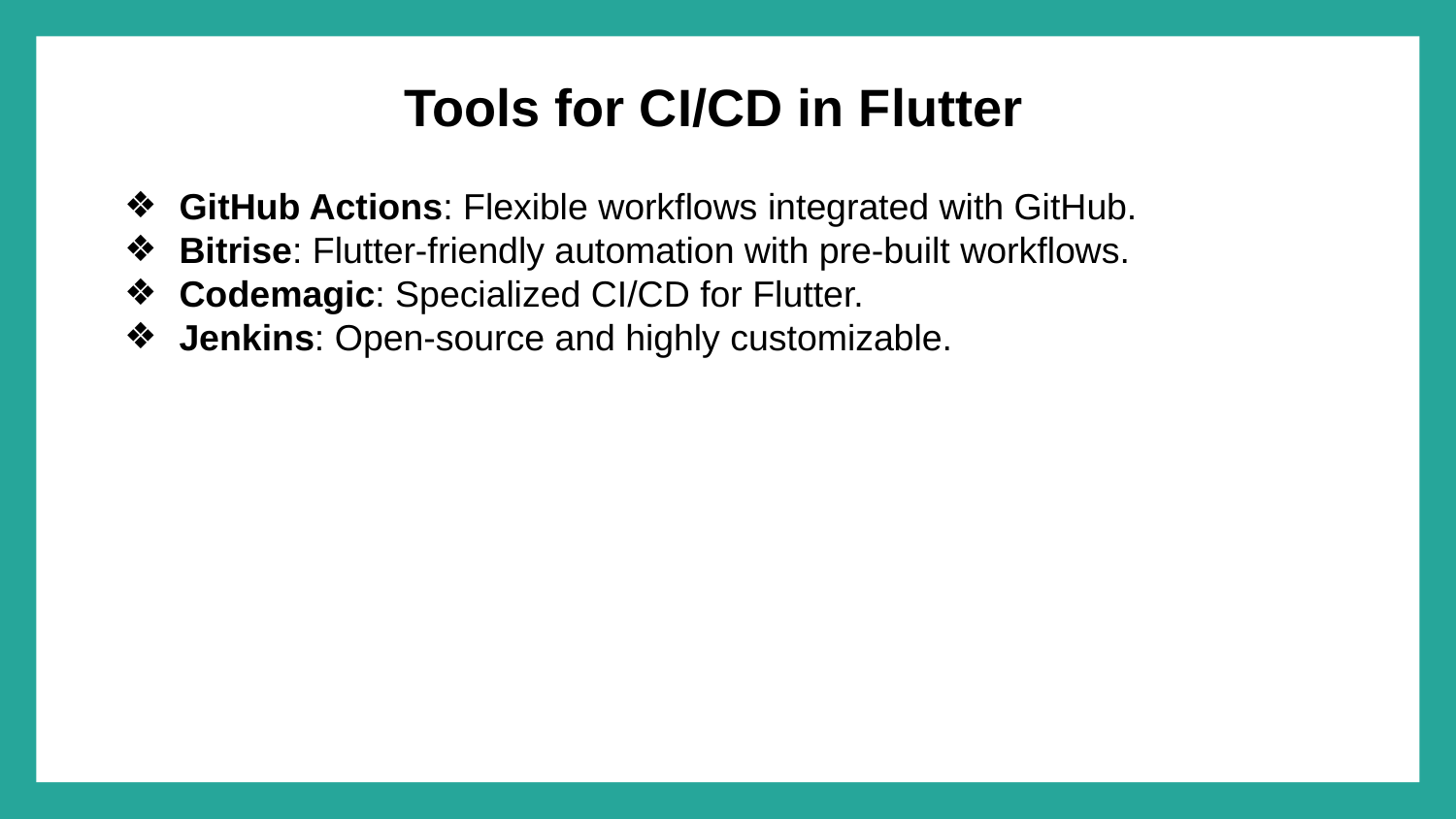

# Tools for CI/CD in Flutter
GitHub Actions: Flexible workflows integrated with GitHub.
Bitrise: Flutter-friendly automation with pre-built workflows.
Codemagic: Specialized CI/CD for Flutter.
Jenkins: Open-source and highly customizable.